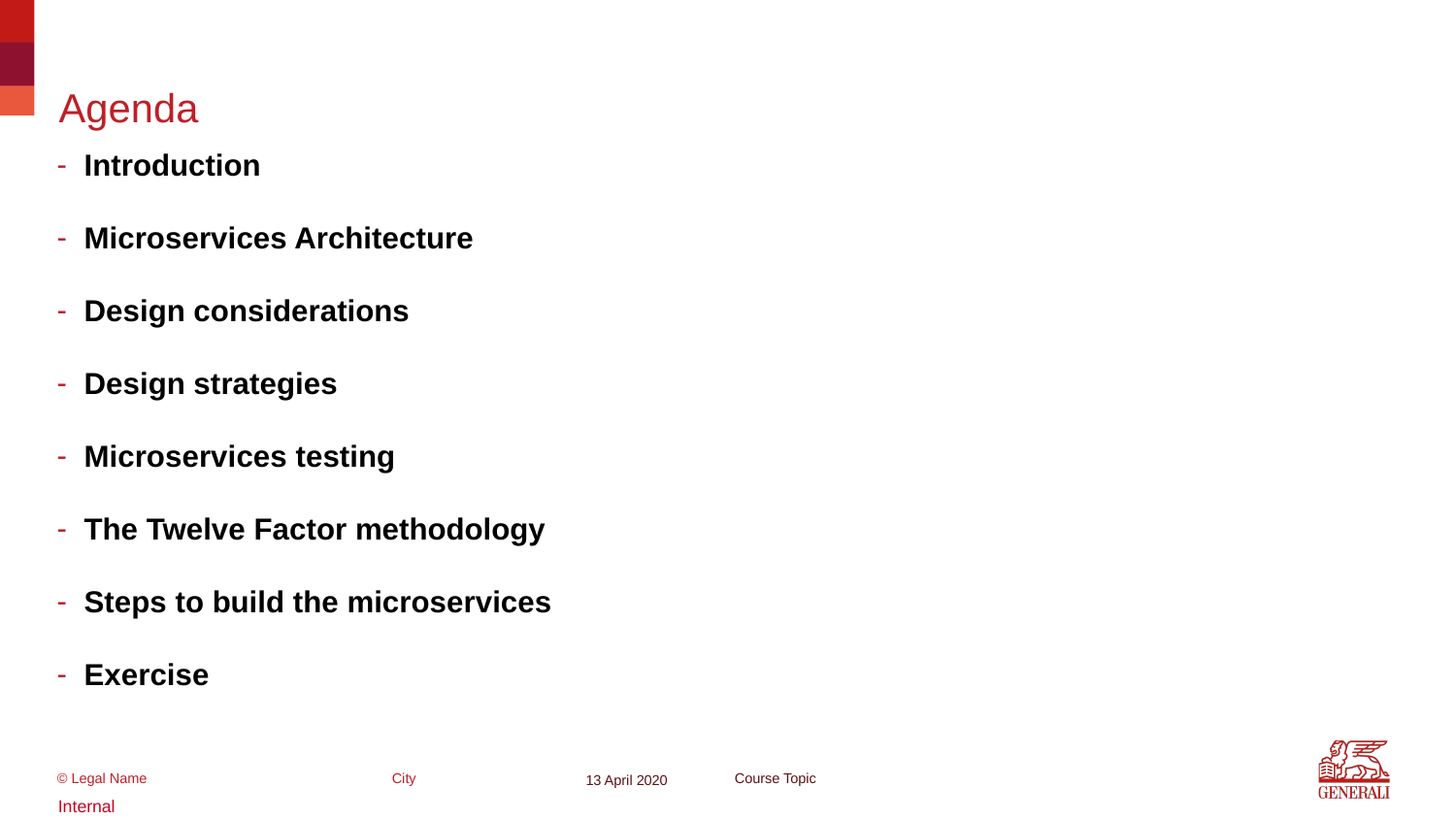

Introduction

Microservices Architecture

Design considerations

Design strategies

Microservices testing

The Twelve Factor methodology

Steps to build the microservices

Exercise
13 April 2020
Course Topic